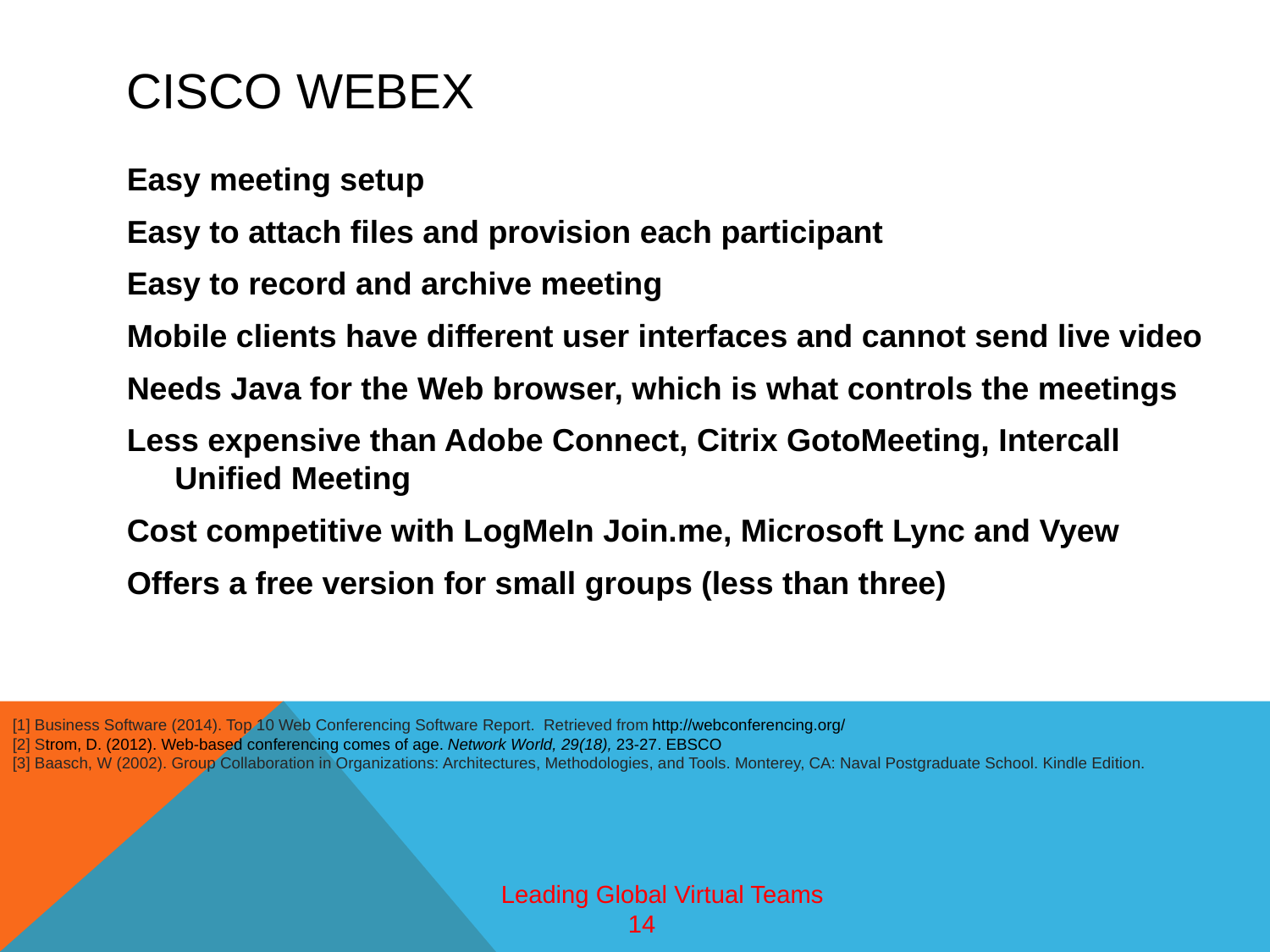

# Cisco Webex
Easy meeting setup
Easy to attach files and provision each participant
Easy to record and archive meeting
Mobile clients have different user interfaces and cannot send live video
Needs Java for the Web browser, which is what controls the meetings
Less expensive than Adobe Connect, Citrix GotoMeeting, Intercall Unified Meeting
Cost competitive with LogMeIn Join.me, Microsoft Lync and Vyew
Offers a free version for small groups (less than three)

[1] Business Software (2014). Top 10 Web Conferencing Software Report.  Retrieved from http://webconferencing.org/
[2] Strom, D. (2012). Web-based conferencing comes of age. Network World, 29(18), 23-27. EBSCO
[3] Baasch, W (2002). Group Collaboration in Organizations: Architectures, Methodologies, and Tools. Monterey, CA: Naval Postgraduate School. Kindle Edition.